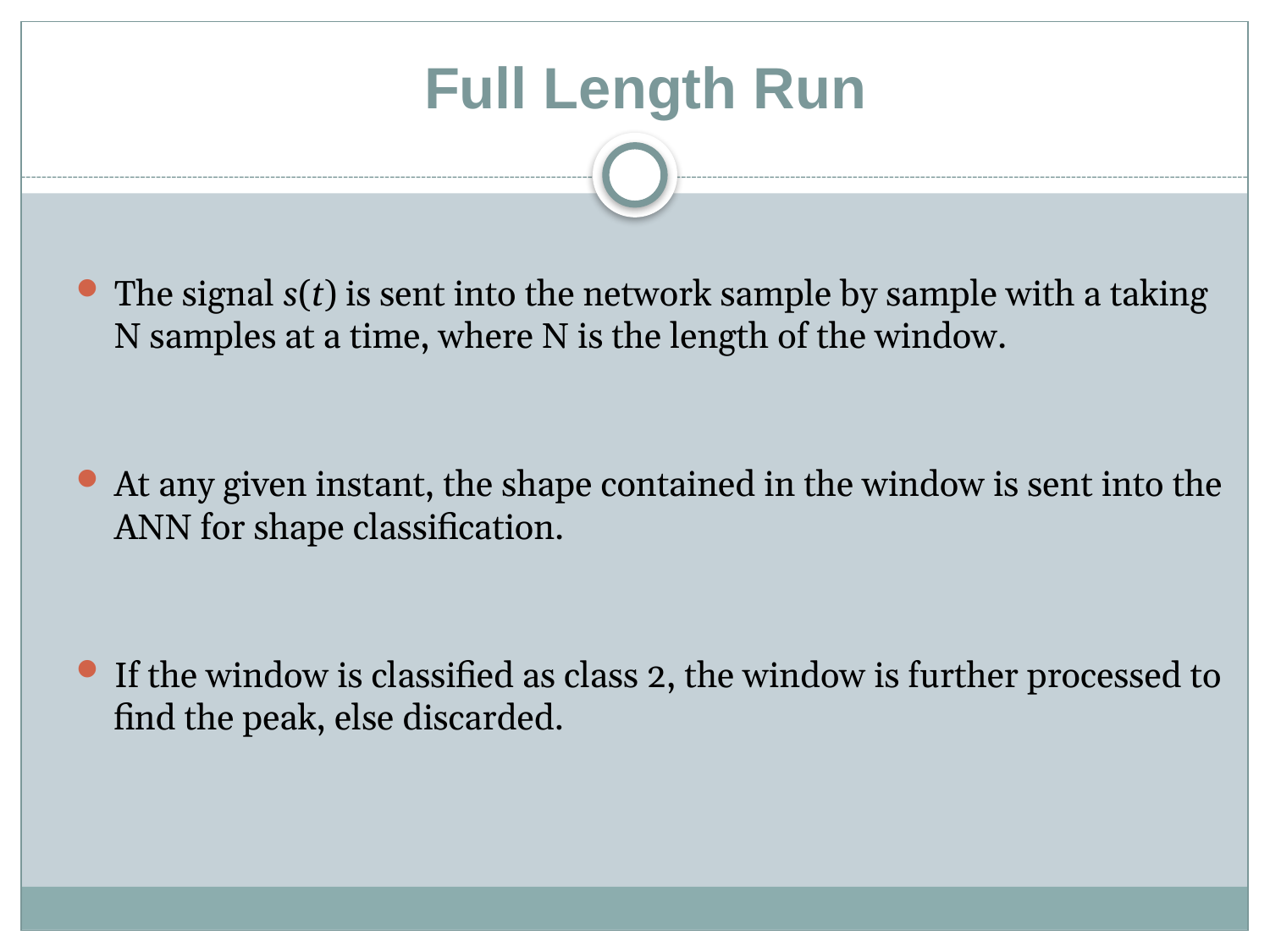

Full Length Run
The signal s(t) is sent into the network sample by sample with a taking N samples at a time, where N is the length of the window.

At any given instant, the shape contained in the window is sent into the ANN for shape classification.

If the window is classified as class 2, the window is further processed to find the peak, else discarded.